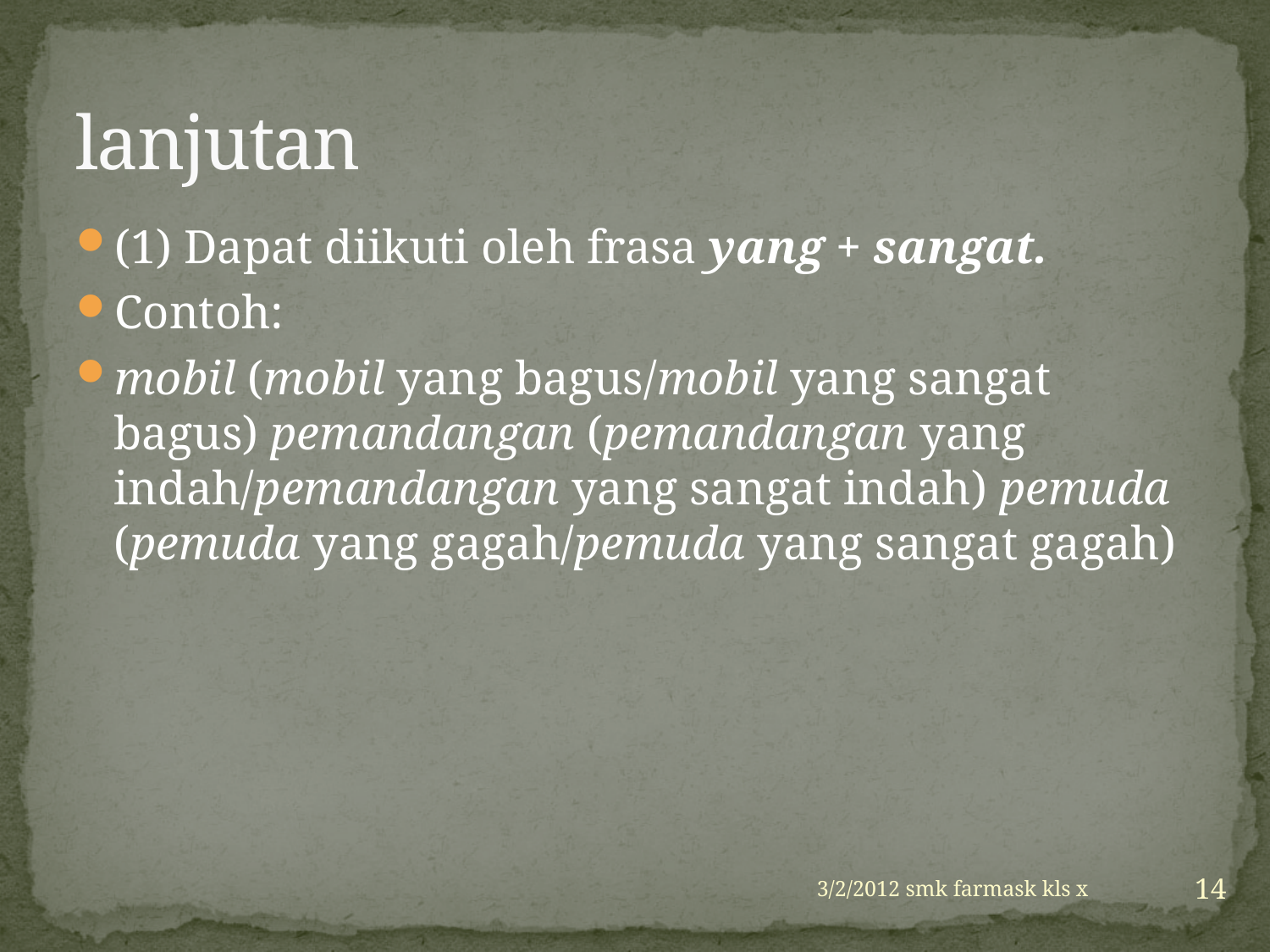

# lanjutan
(1) Dapat diikuti oleh frasa yang + sangat.
Contoh:
mobil (mobil yang bagus/mobil yang sangat bagus) pemandangan (pemandangan yang indah/pemandangan yang sangat indah) pemuda (pemuda yang gagah/pemuda yang sangat gagah)

14
3/2/2012 smk farmask kls x